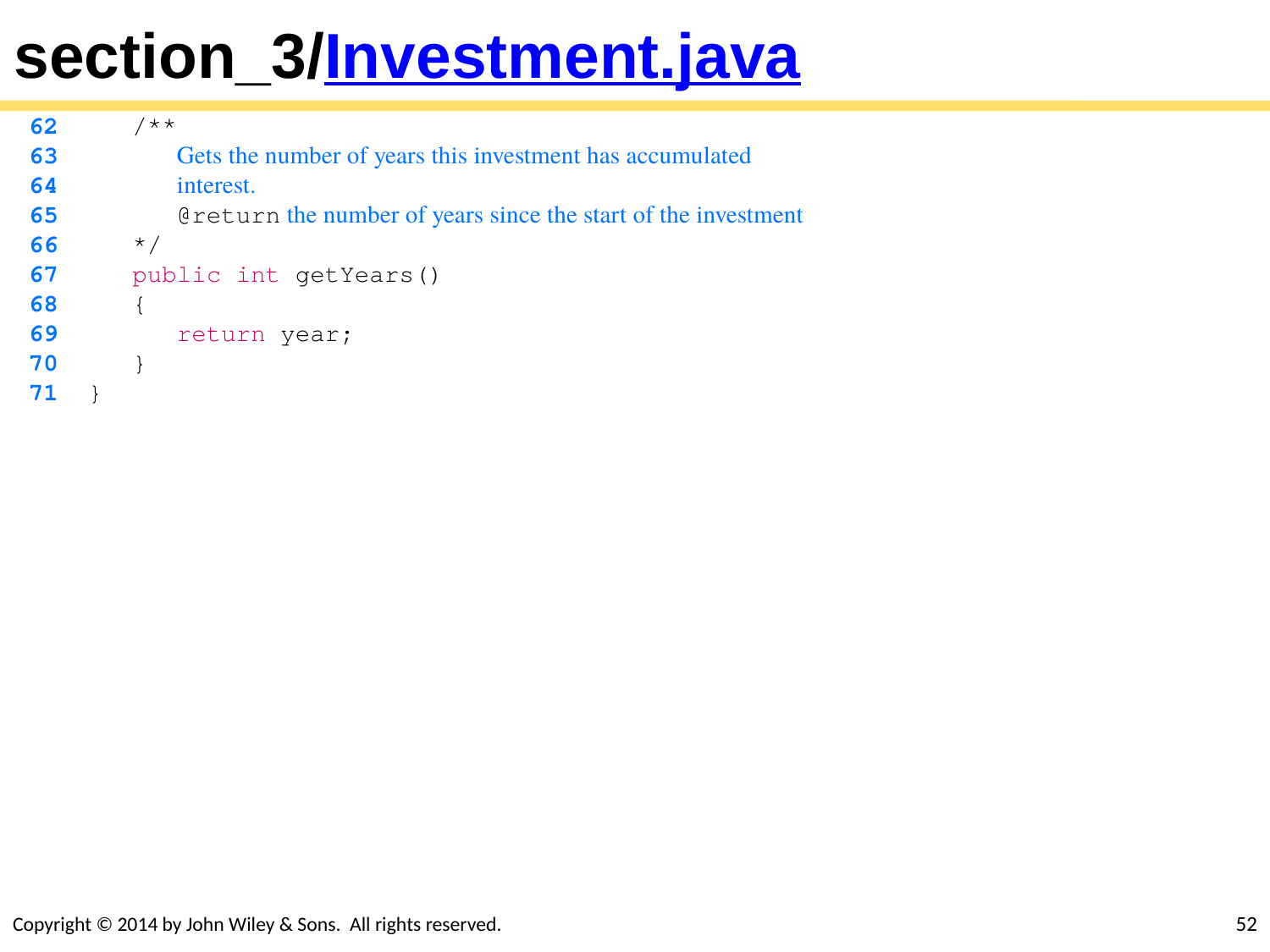

# section_3/Investment.java
 62     /**
 63        Gets the number of years this investment has accumulated
 64        interest.
 65        @return the number of years since the start of the investment
 66     */
 67     public int getYears()
 68     {
 69        return year;
 70     }
 71  }